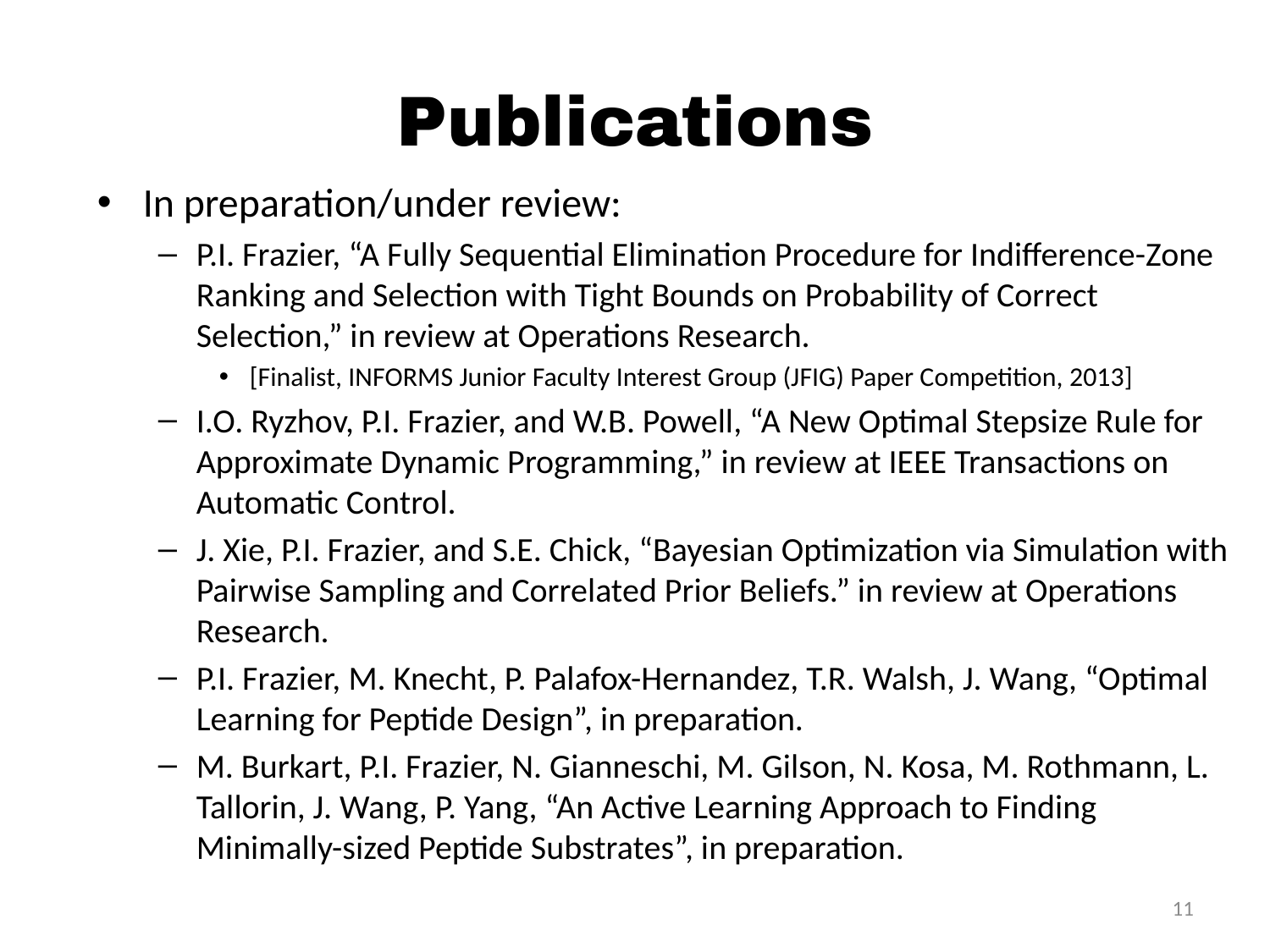

# Publications
In preparation/under review:
P.I. Frazier, “A Fully Sequential Elimination Procedure for Indifference-Zone Ranking and Selection with Tight Bounds on Probability of Correct Selection,” in review at Operations Research.
[Finalist, INFORMS Junior Faculty Interest Group (JFIG) Paper Competition, 2013]
I.O. Ryzhov, P.I. Frazier, and W.B. Powell, “A New Optimal Stepsize Rule for Approximate Dynamic Programming,” in review at IEEE Transactions on Automatic Control.
J. Xie, P.I. Frazier, and S.E. Chick, “Bayesian Optimization via Simulation with Pairwise Sampling and Correlated Prior Beliefs.” in review at Operations Research.
P.I. Frazier, M. Knecht, P. Palafox-Hernandez, T.R. Walsh, J. Wang, “Optimal Learning for Peptide Design”, in preparation.
M. Burkart, P.I. Frazier, N. Gianneschi, M. Gilson, N. Kosa, M. Rothmann, L. Tallorin, J. Wang, P. Yang, “An Active Learning Approach to Finding Minimally-sized Peptide Substrates”, in preparation.

 11